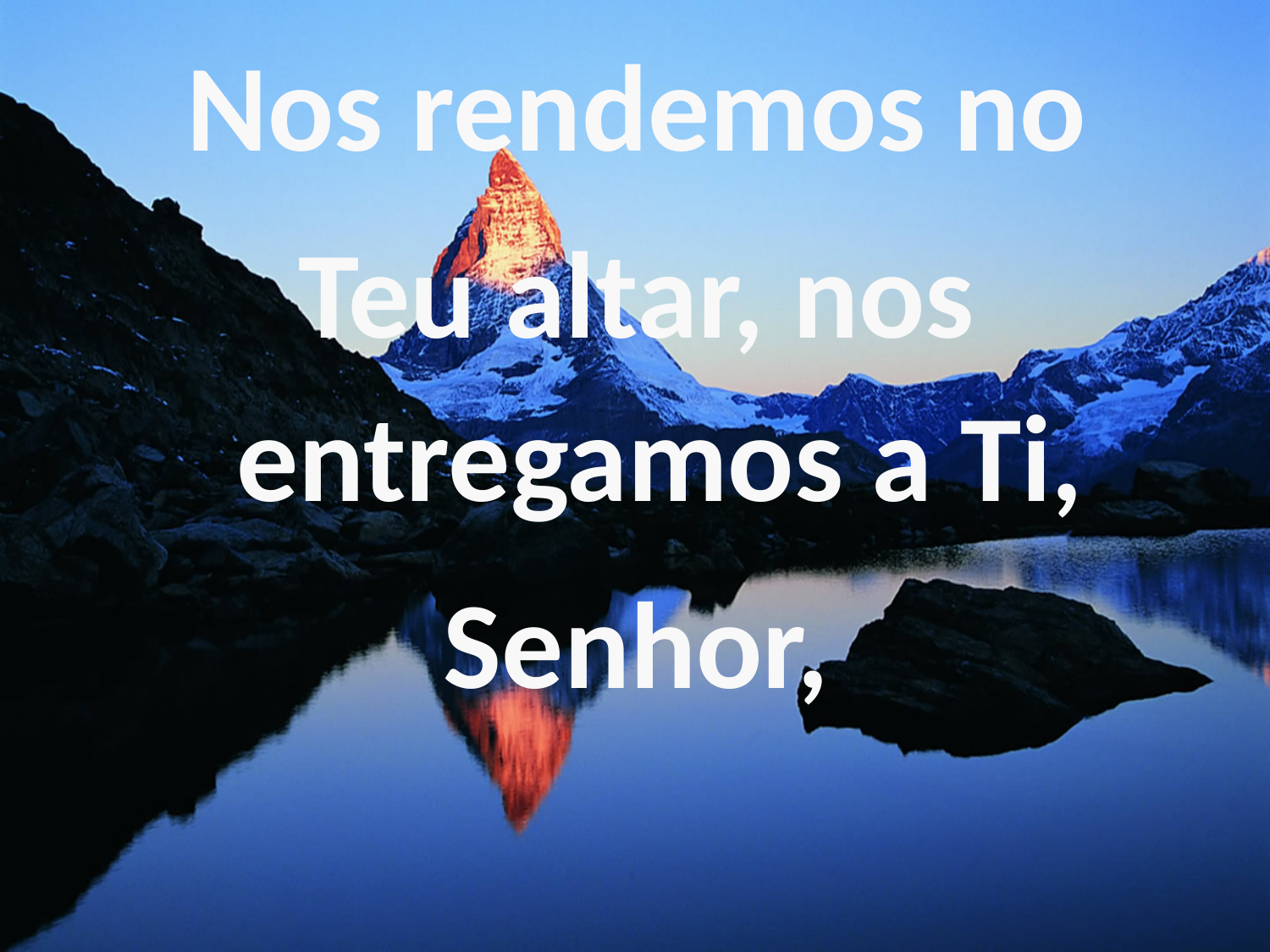

Nos rendemos no
Teu altar, nos entregamos a Ti,
Senhor,